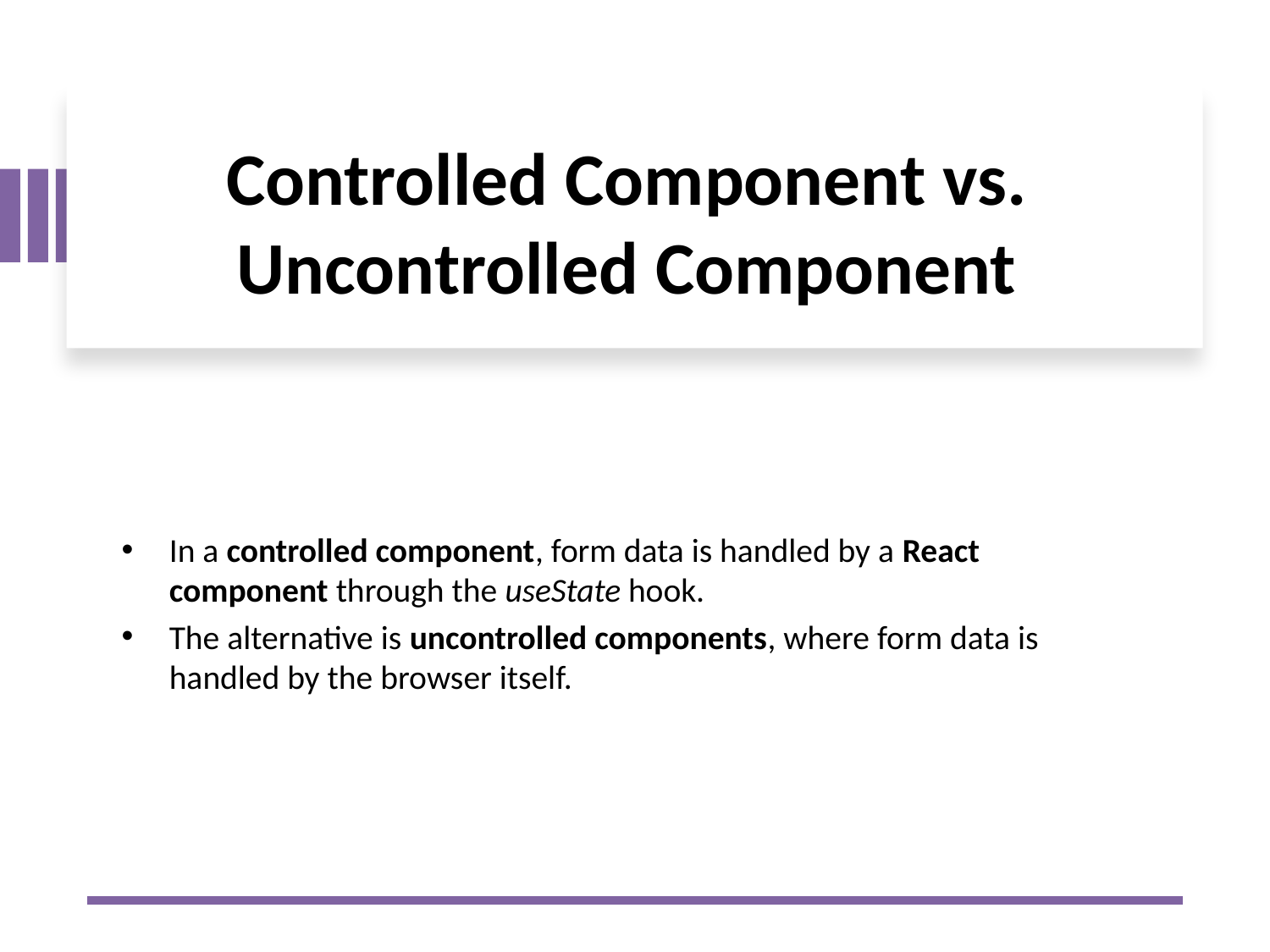

# Controlled Component vs. Uncontrolled Component

In a controlled component, form data is handled by a React component through the useState hook.
The alternative is uncontrolled components, where form data is handled by the browser itself.